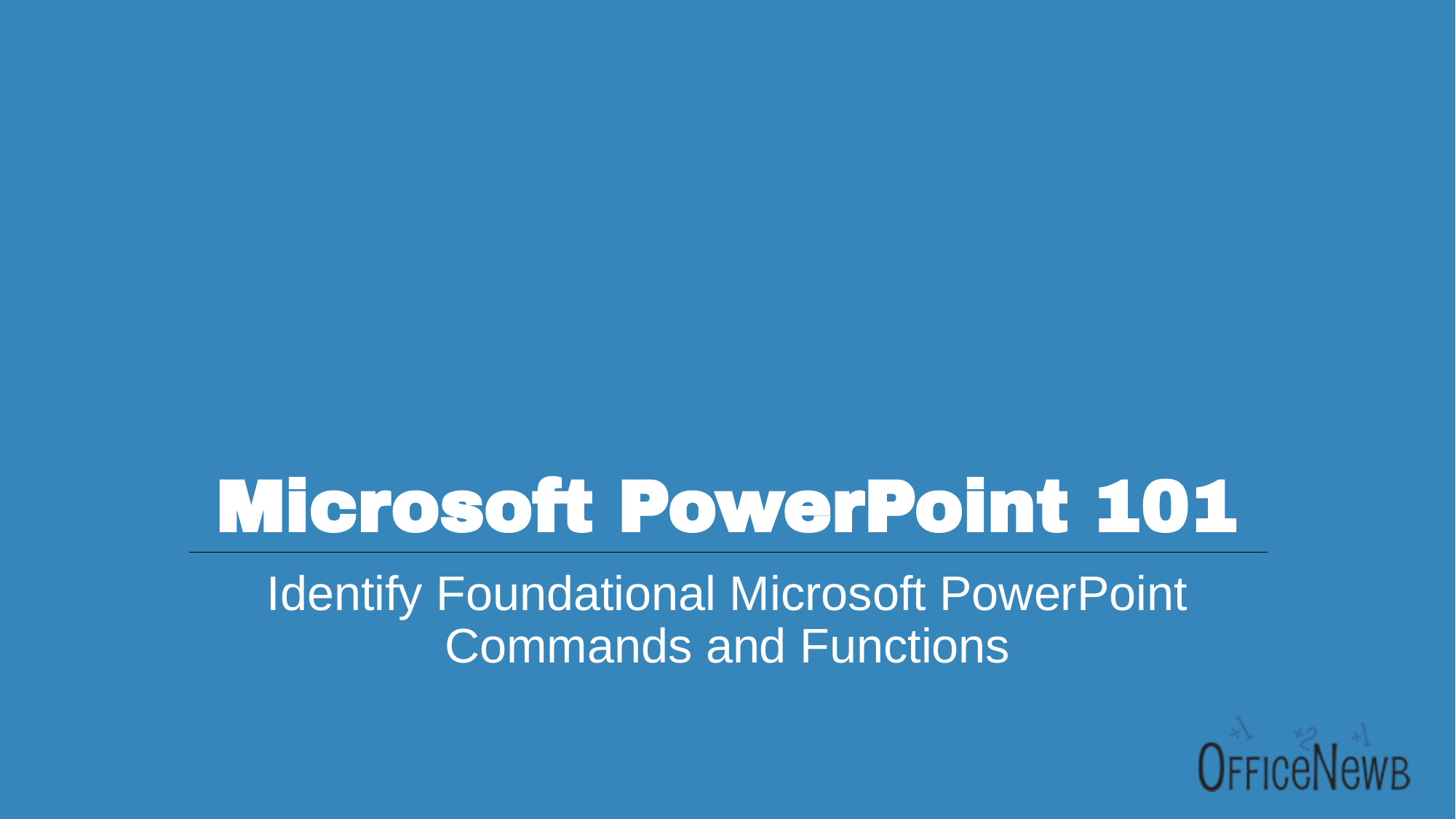

# Microsoft PowerPoint 101
Identify Foundational Microsoft PowerPoint Commands and Functions